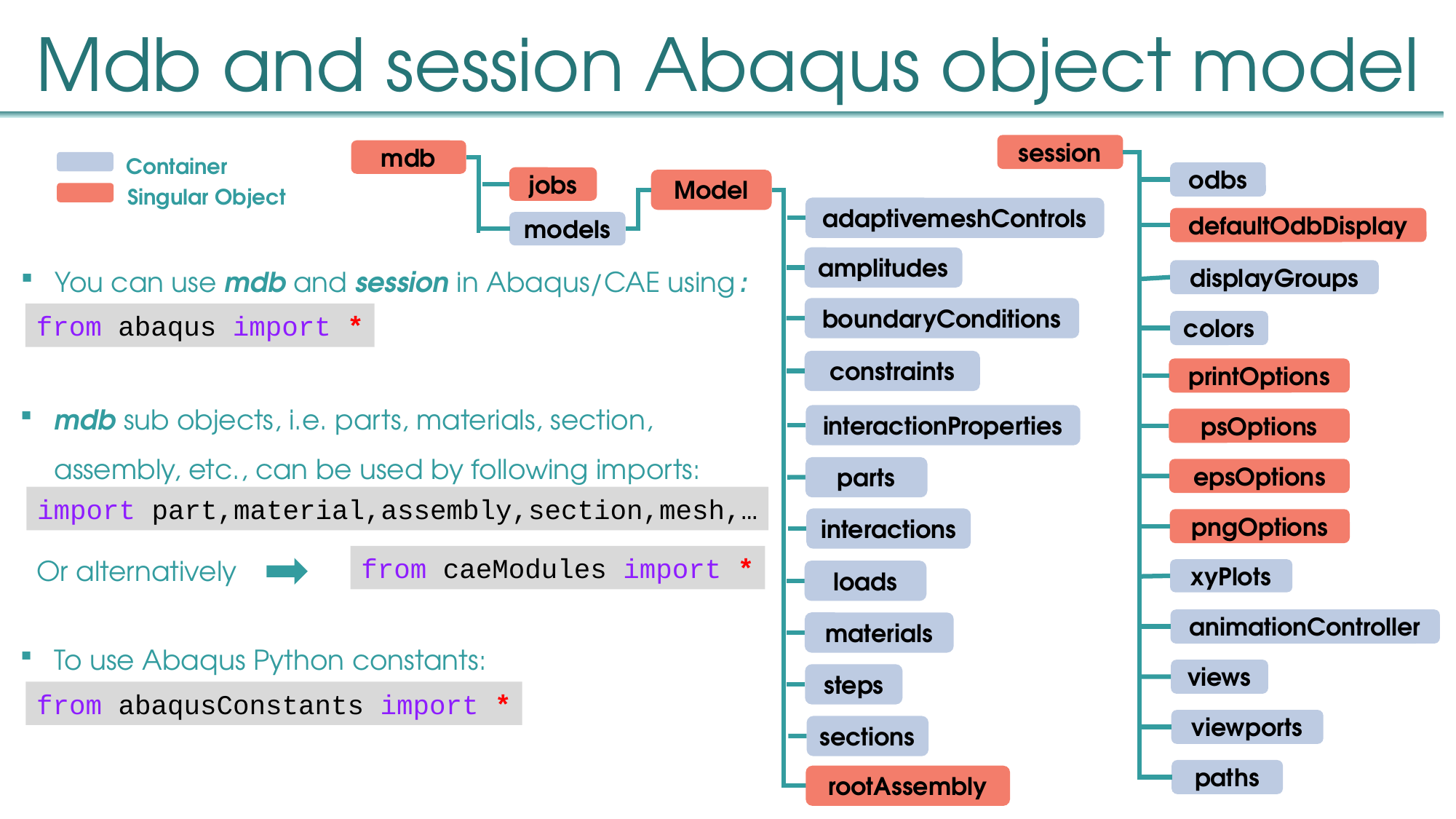

Mdb and session Abaqus object model

session
odbs
defaultOdbDisplay
displayGroups
colors
printOptions
psOptions
epsOptions
pngOptions
xyPlots
animationController
views
viewports
paths
mdb
jobs
Model
adaptivemeshControls
models
amplitudes
boundaryConditions
constraints
interactionProperties
parts
interactions
loads
materials
steps
sections
rootAssembly
Container

Singular Object

You can use mdb and session in Abaqus/CAE using:
from abaqus import *
mdb sub objects, i.e. parts, materials, section, assembly, etc., can be used by following imports:
import part,material,assembly,section,mesh,…
from caeModules import *
Or alternatively

To use Abaqus Python constants:
from abaqusConstants import *